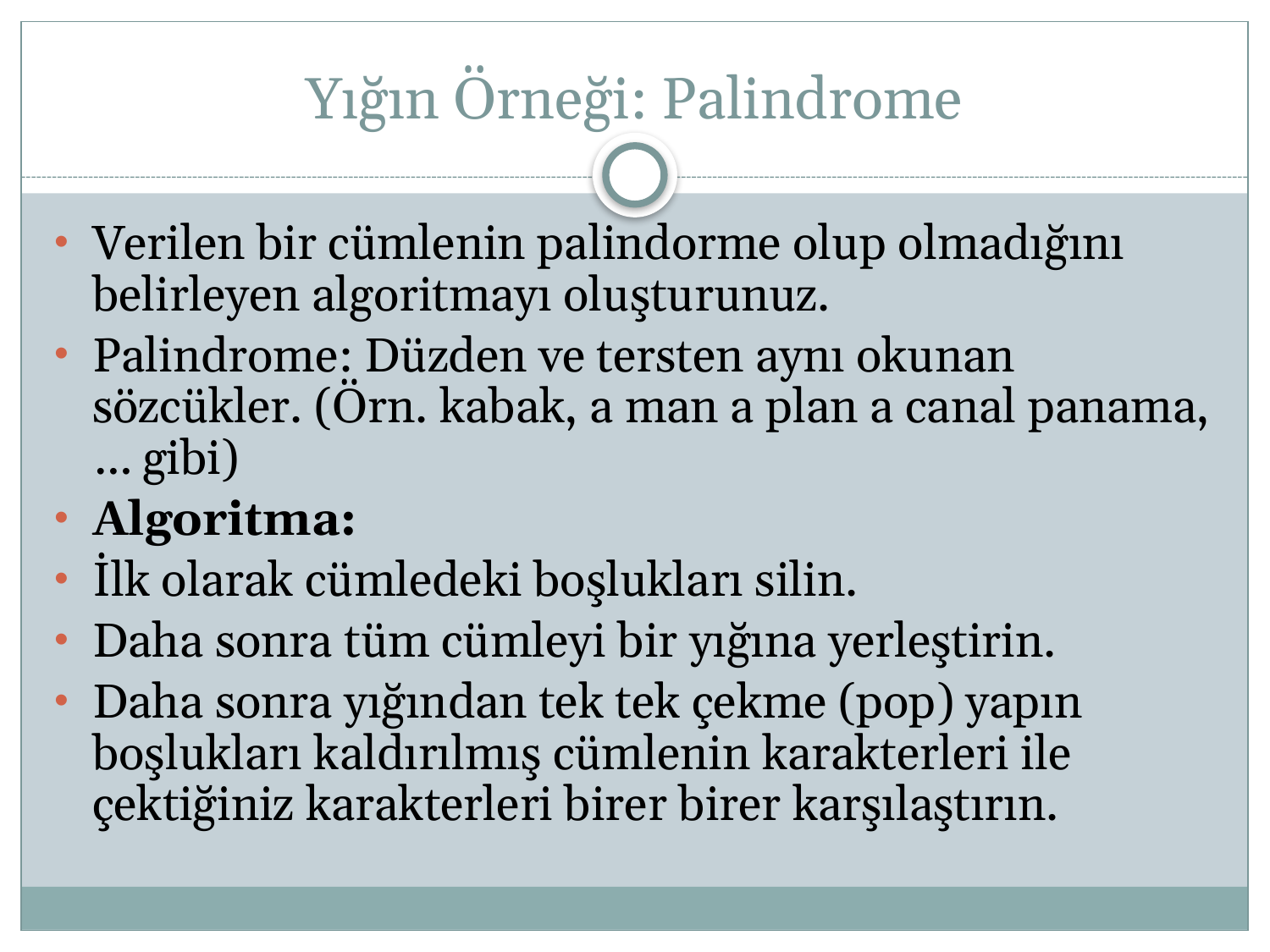

# Yığın Örneği: Palindrome
Verilen bir cümlenin palindorme olup olmadığını belirleyen algoritmayı oluşturunuz.
Palindrome: Düzden ve tersten aynı okunan sözcükler. (Örn. kabak, a man a plan a canal panama, … gibi)
Algoritma:
İlk olarak cümledeki boşlukları silin.
Daha sonra tüm cümleyi bir yığına yerleştirin.
Daha sonra yığından tek tek çekme (pop) yapın boşlukları kaldırılmış cümlenin karakterleri ile çektiğiniz karakterleri birer birer karşılaştırın.